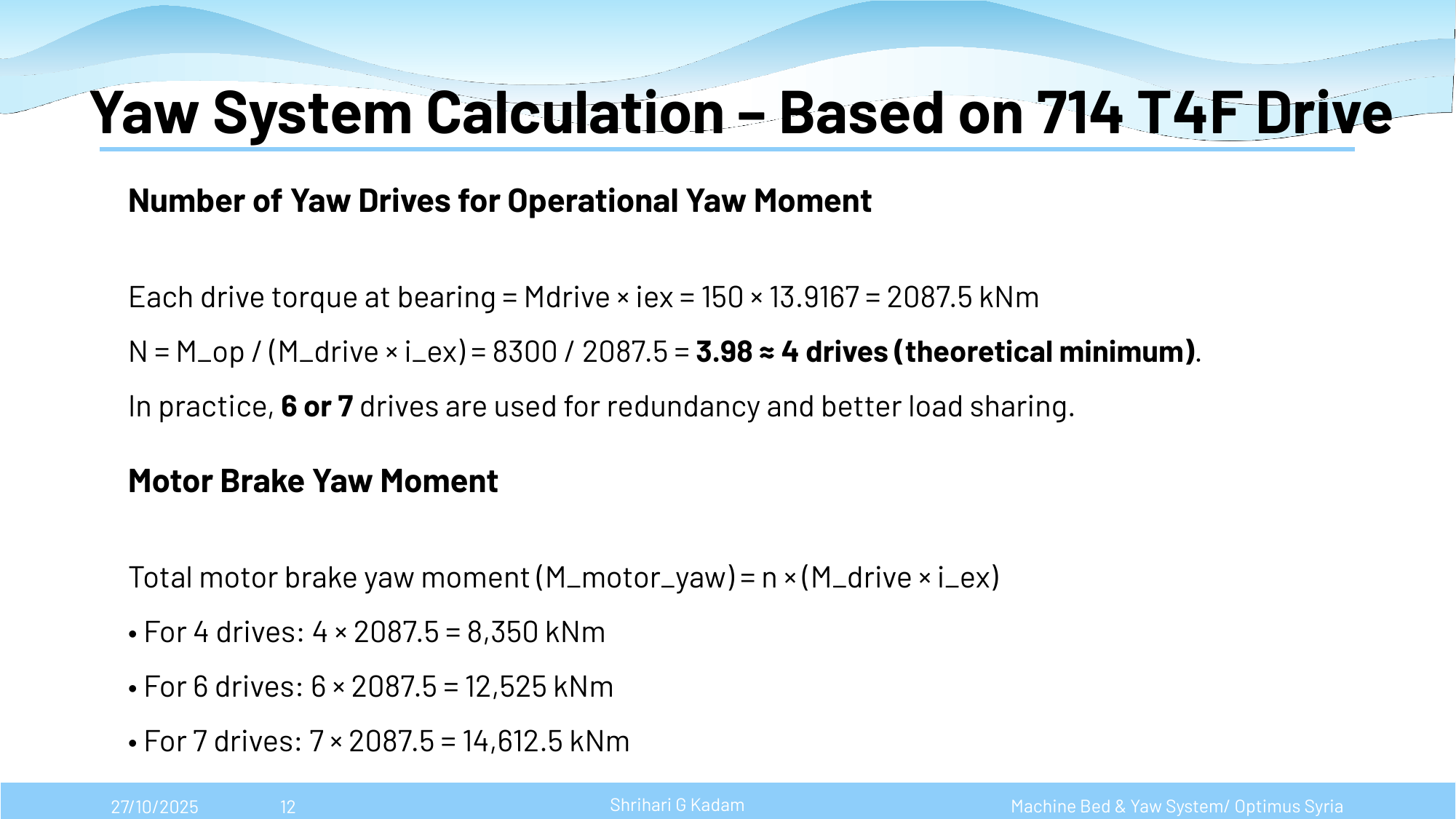

# Yaw System Calculation – Based on 714 T4F Drive
Number of Yaw Drives for Operational Yaw Moment

Each drive torque at bearing = Mdrive × iex = 150 × 13.9167 = 2087.5 kNm
N = M_op / (M_drive × i_ex) = 8300 / 2087.5 = 3.98 ≈ 4 drives (theoretical minimum).
In practice, 6 or 7 drives are used for redundancy and better load sharing.

Motor Brake Yaw Moment

Total motor brake yaw moment (M_motor_yaw) = n × (M_drive × i_ex)
• For 4 drives: 4 × 2087.5 = 8,350 kNm
• For 6 drives: 6 × 2087.5 = 12,525 kNm
• For 7 drives: 7 × 2087.5 = 14,612.5 kNm
Shrihari G Kadam
Machine Bed & Yaw System/ Optimus Syria
27/10/2025
12